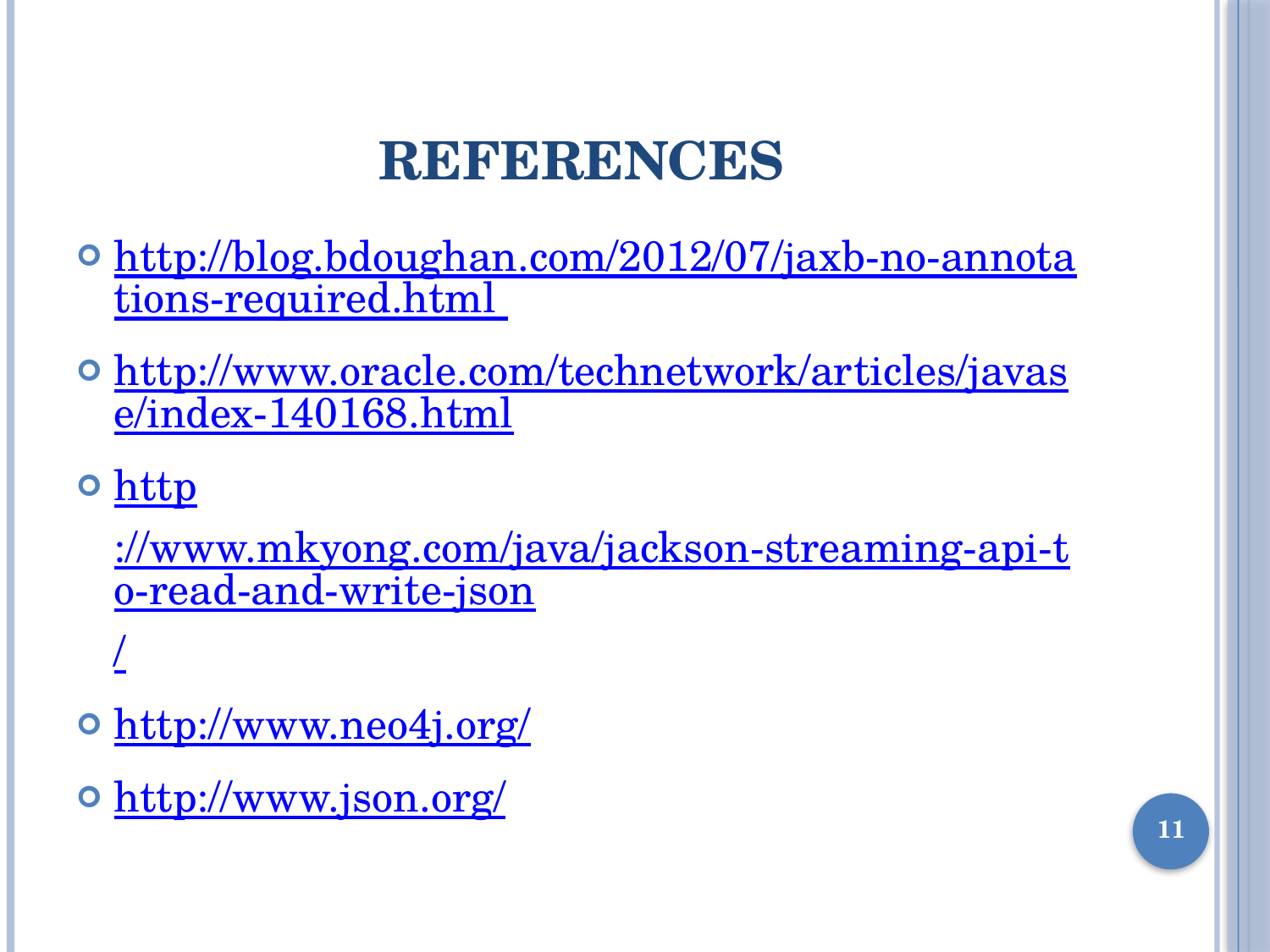

# References
http://blog.bdoughan.com/2012/07/jaxb-no-annotations-required.html
http://www.oracle.com/technetwork/articles/javase/index-140168.html
http://www.mkyong.com/java/jackson-streaming-api-to-read-and-write-json/
http://www.neo4j.org/
http://www.json.org/
11